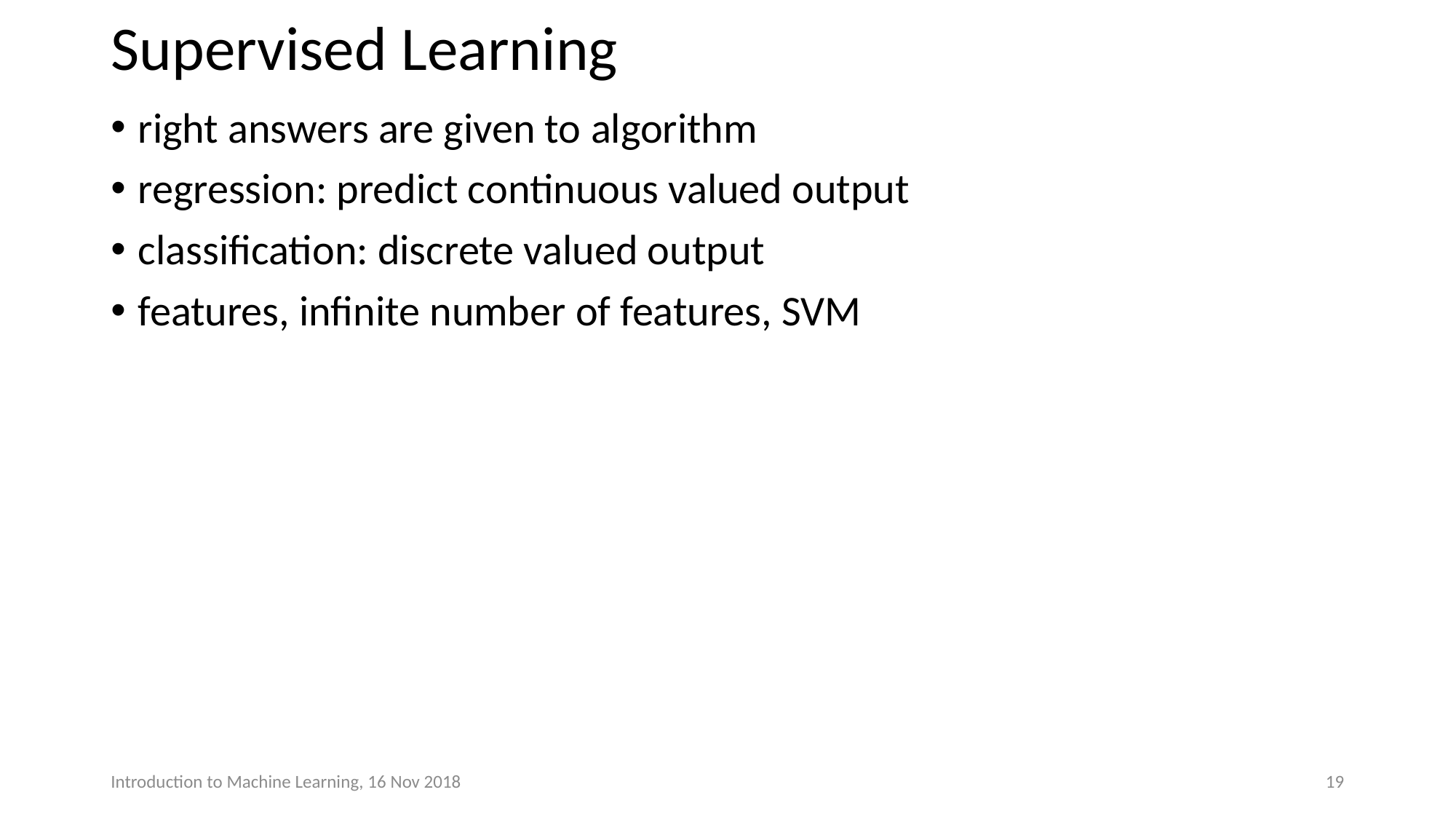

# Supervised Learning
right answers are given to algorithm
regression: predict continuous valued output
classification: discrete valued output
features, infinite number of features, SVM

Introduction to Machine Learning, 16 Nov 2018
19